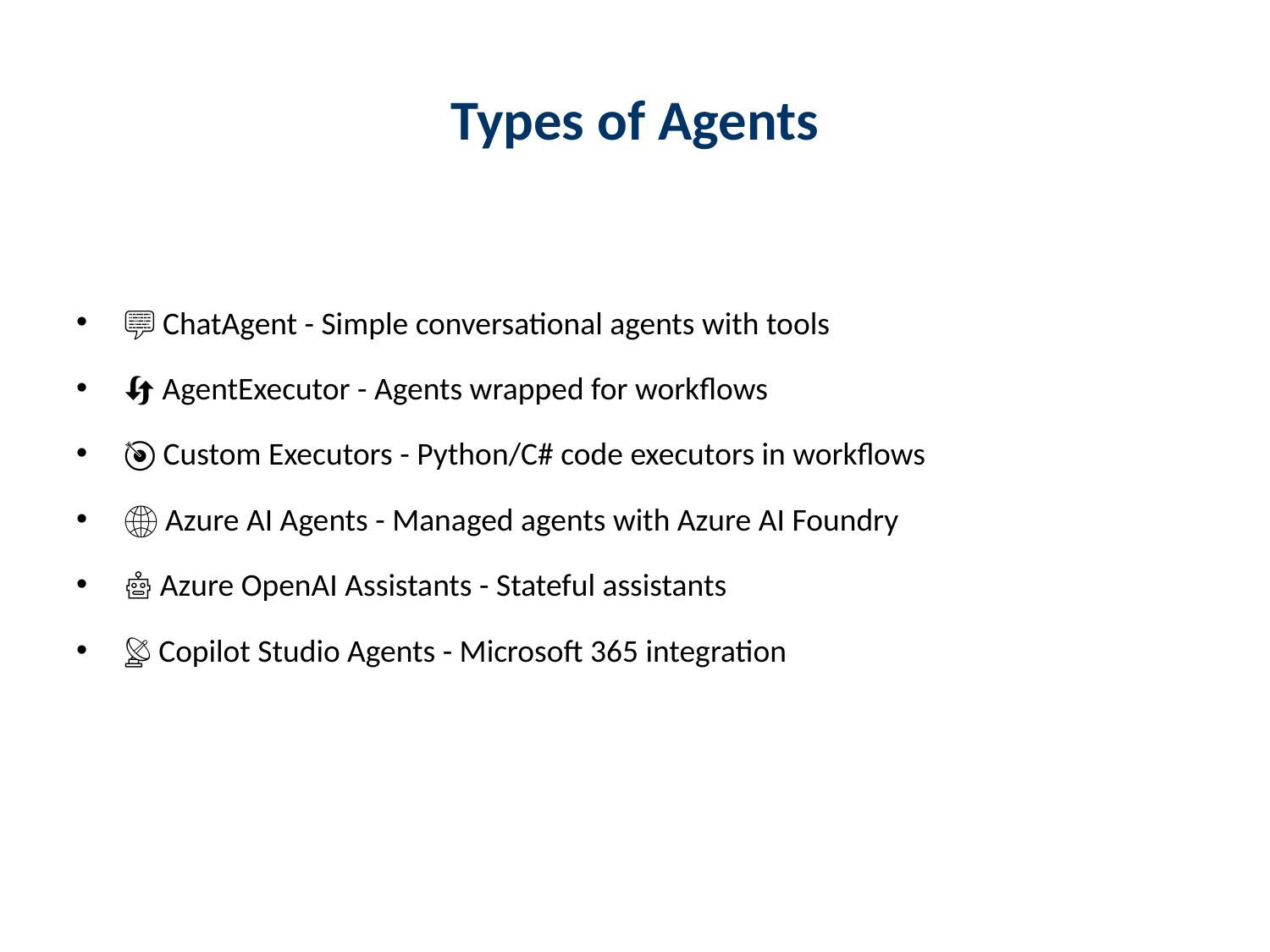

# Types of Agents

💬 ChatAgent - Simple conversational agents with tools
🔄 AgentExecutor - Agents wrapped for workflows
🎯 Custom Executors - Python/C# code executors in workflows
🌐 Azure AI Agents - Managed agents with Azure AI Foundry
🤖 Azure OpenAI Assistants - Stateful assistants
📡 Copilot Studio Agents - Microsoft 365 integration